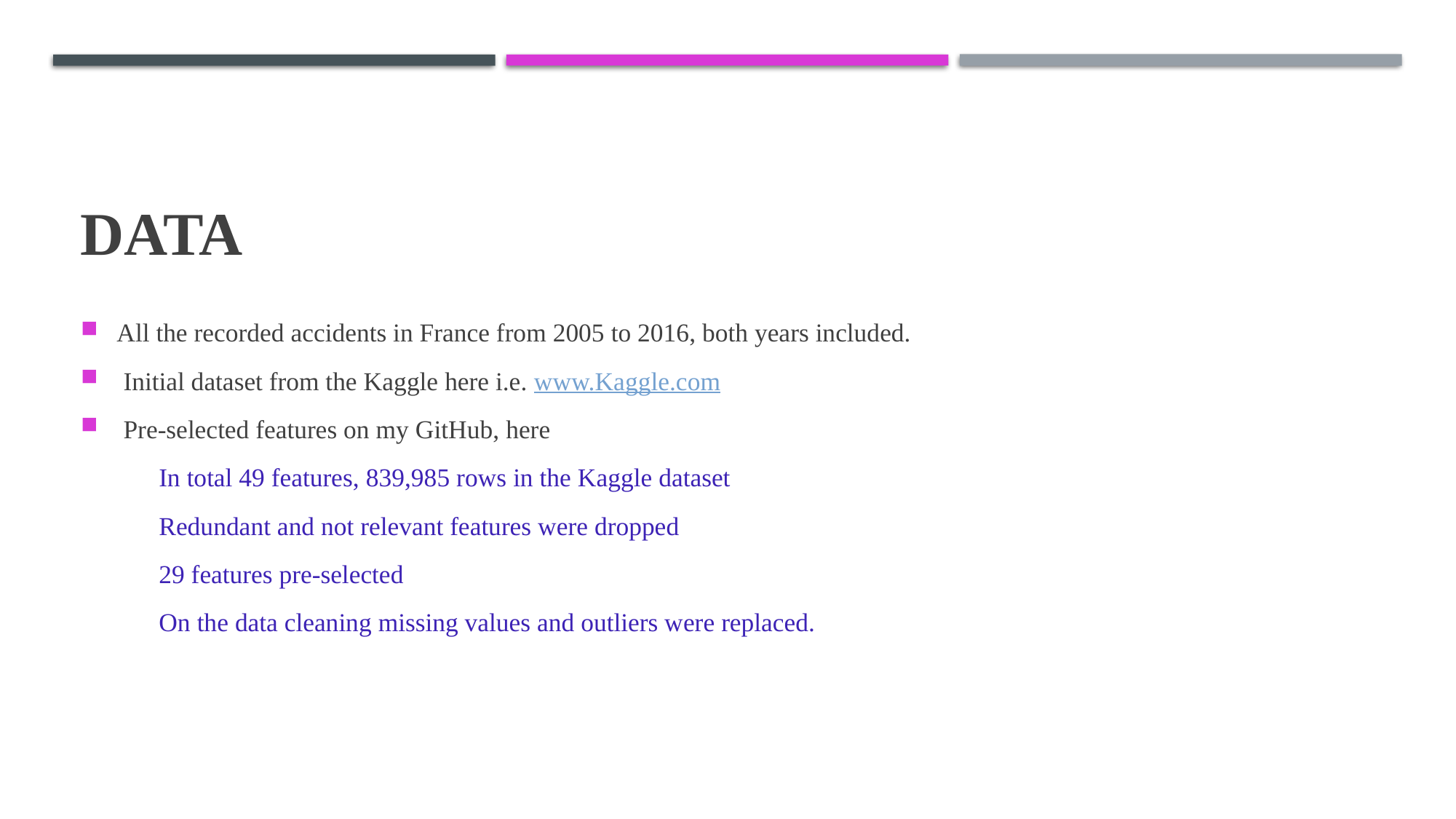

# DATA
All the recorded accidents in France from 2005 to 2016, both years included.
 Initial dataset from the Kaggle here i.e. www.Kaggle.com
 Pre-selected features on my GitHub, here
            In total 49 features, 839,985 rows in the Kaggle dataset
            Redundant and not relevant features were dropped
            29 features pre-selected
            On the data cleaning missing values and outliers were replaced.